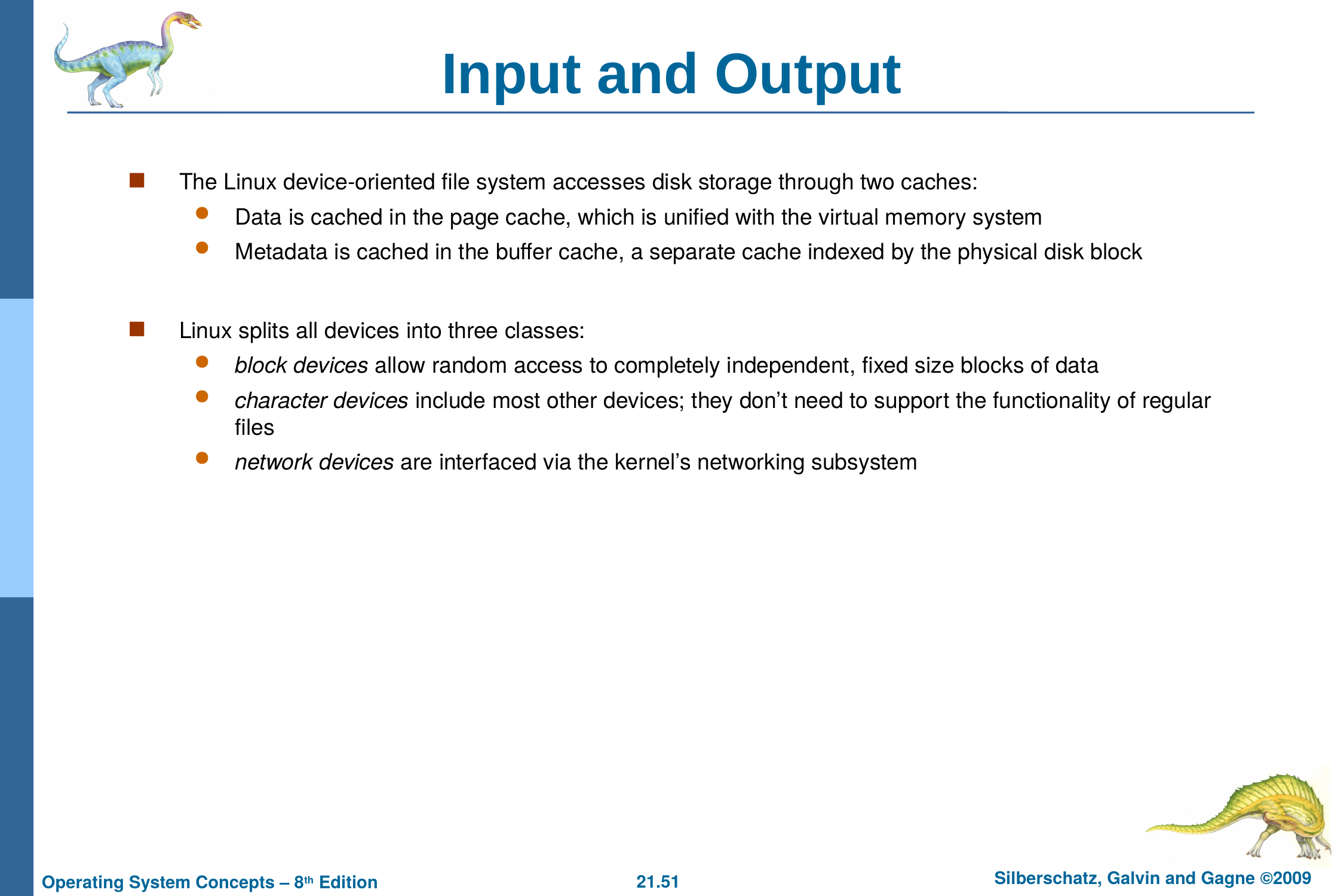

# Input and Output
The Linux device-oriented file system accesses disk storage through two caches:
Data is cached in the page cache, which is unified with the virtual memory system
Metadata is cached in the buffer cache, a separate cache indexed by the physical disk block

Linux splits all devices into three classes:
block devices allow random access to completely independent, fixed size blocks of data
character devices include most other devices; they don’t need to support the functionality of regular files
network devices are interfaced via the kernel’s networking subsystem